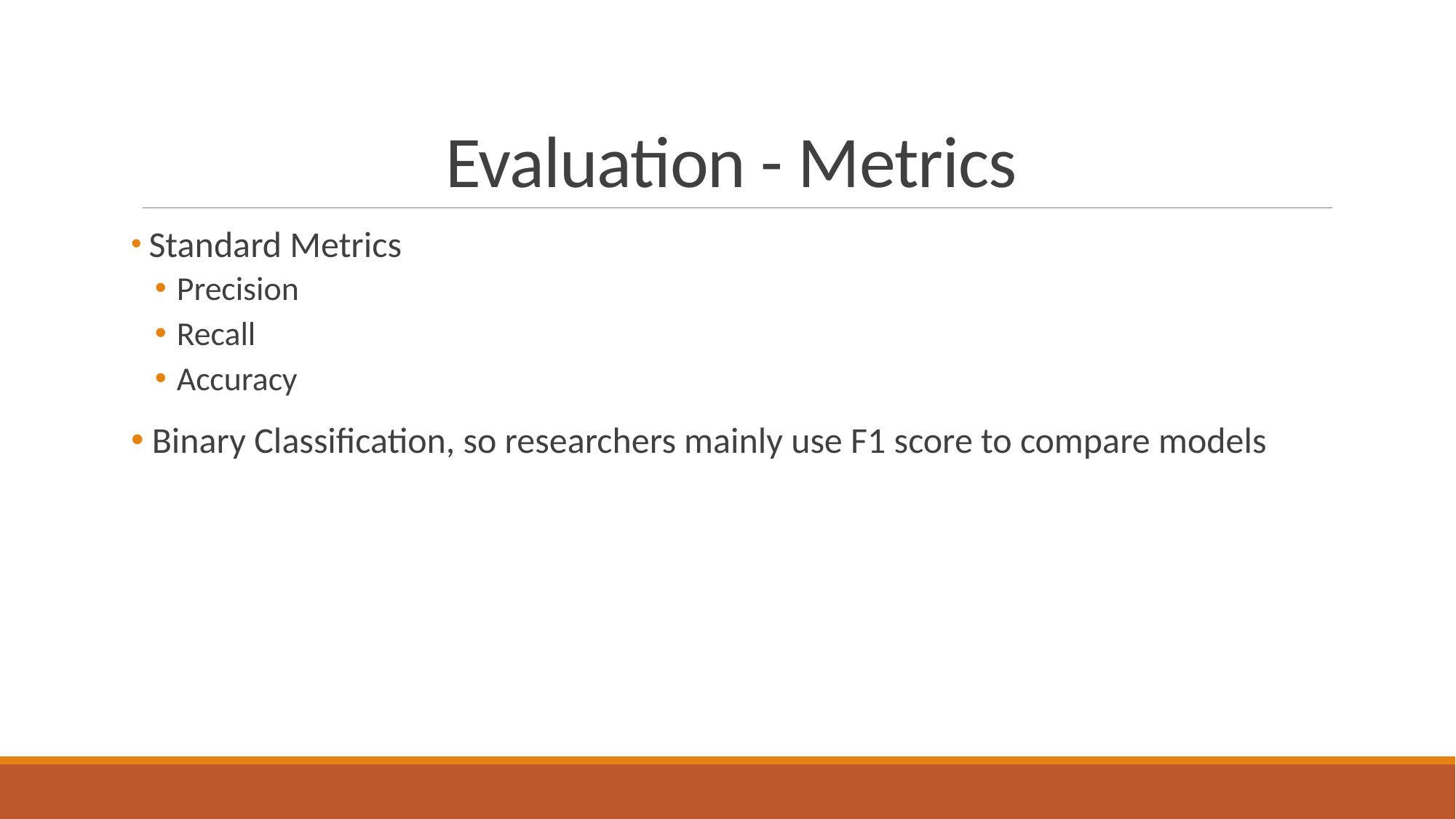

# Evaluation - Metrics
 Standard Metrics
Precision
Recall
Accuracy
 Binary Classification, so researchers mainly use F1 score to compare models